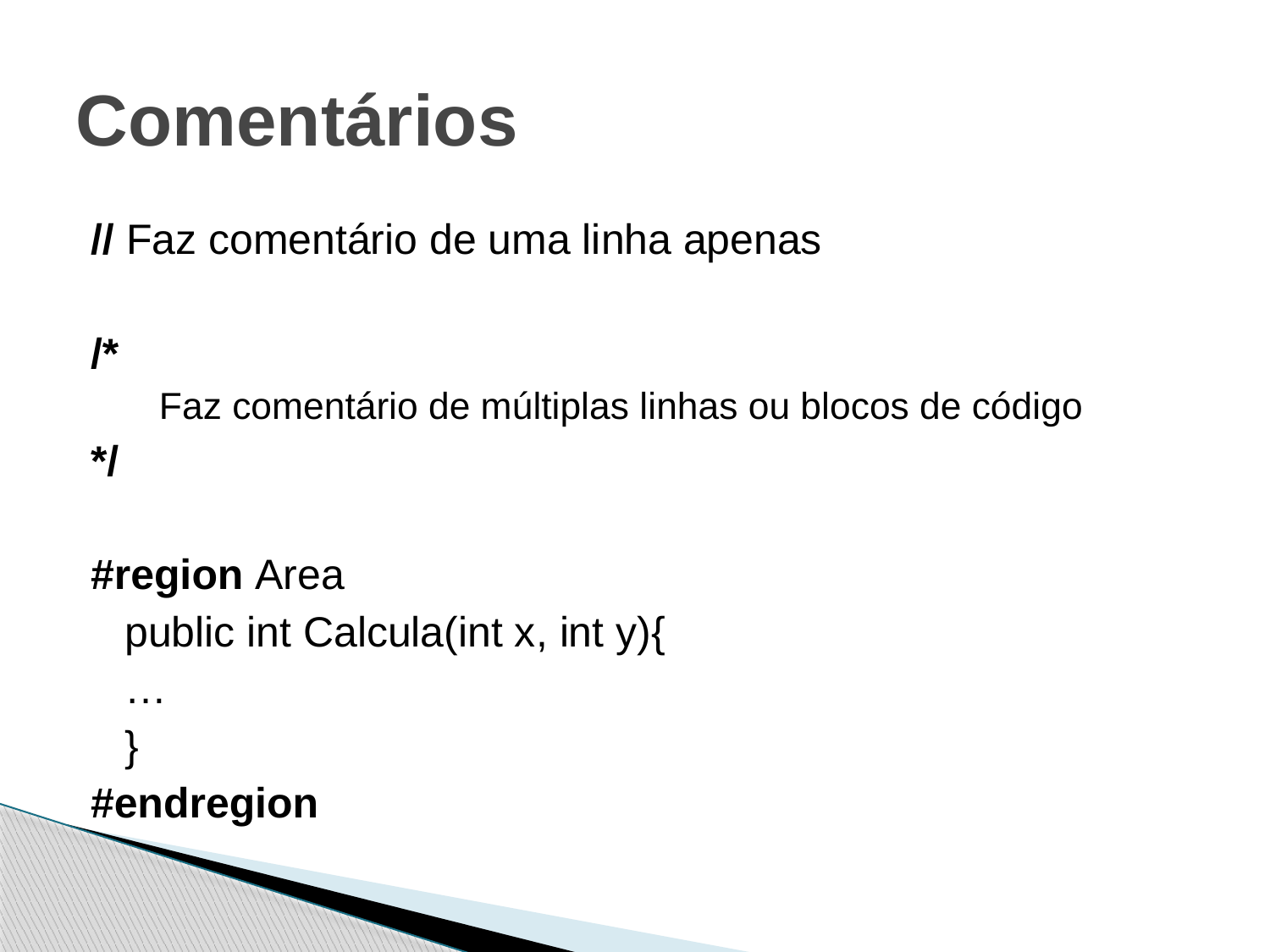

# Comentários
// Faz comentário de uma linha apenas

/*
	Faz comentário de múltiplas linhas ou blocos de código
*/

#region Area
	public int Calcula(int x, int y){
		…
	}
#endregion